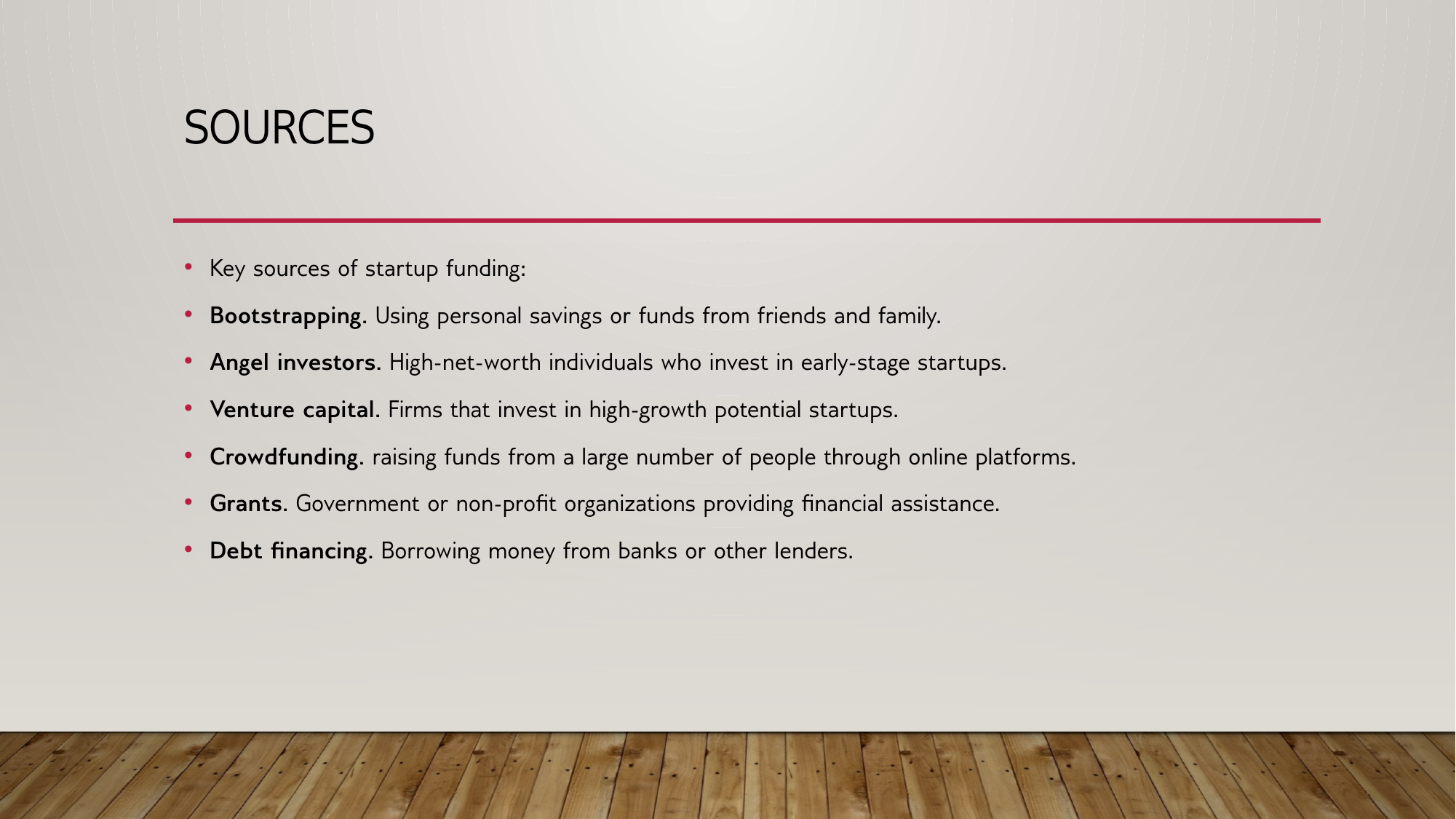

# SOURCES
Key sources of startup funding:
Bootstrapping. Using personal savings or funds from friends and family.
Angel investors. High-net-worth individuals who invest in early-stage startups.
Venture capital. Firms that invest in high-growth potential startups.
Crowdfunding. raising funds from a large number of people through online platforms.
Grants. Government or non-profit organizations providing financial assistance.
Debt financing. Borrowing money from banks or other lenders.